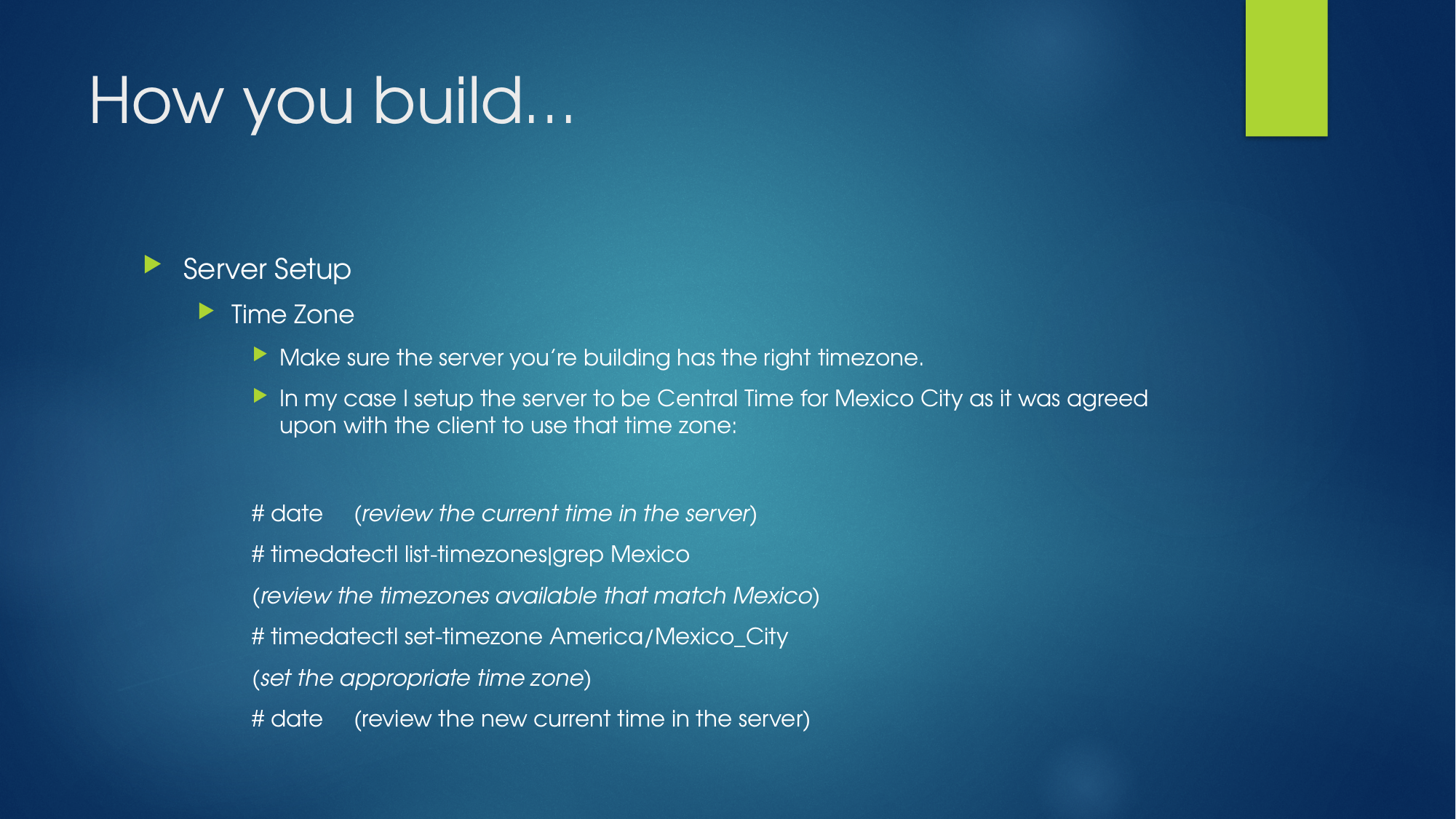

# How you build…
Server Setup
Time Zone
Make sure the server you’re building has the right timezone.
In my case I setup the server to be Central Time for Mexico City as it was agreed upon with the client to use that time zone:

# date 					(review the current time in the server)
# timedatectl list-timezones|grep Mexico
						(review the timezones available that match Mexico)
# timedatectl set-timezone America/Mexico_City
						(set the appropriate time zone)
# date					(review the new current time in the server)